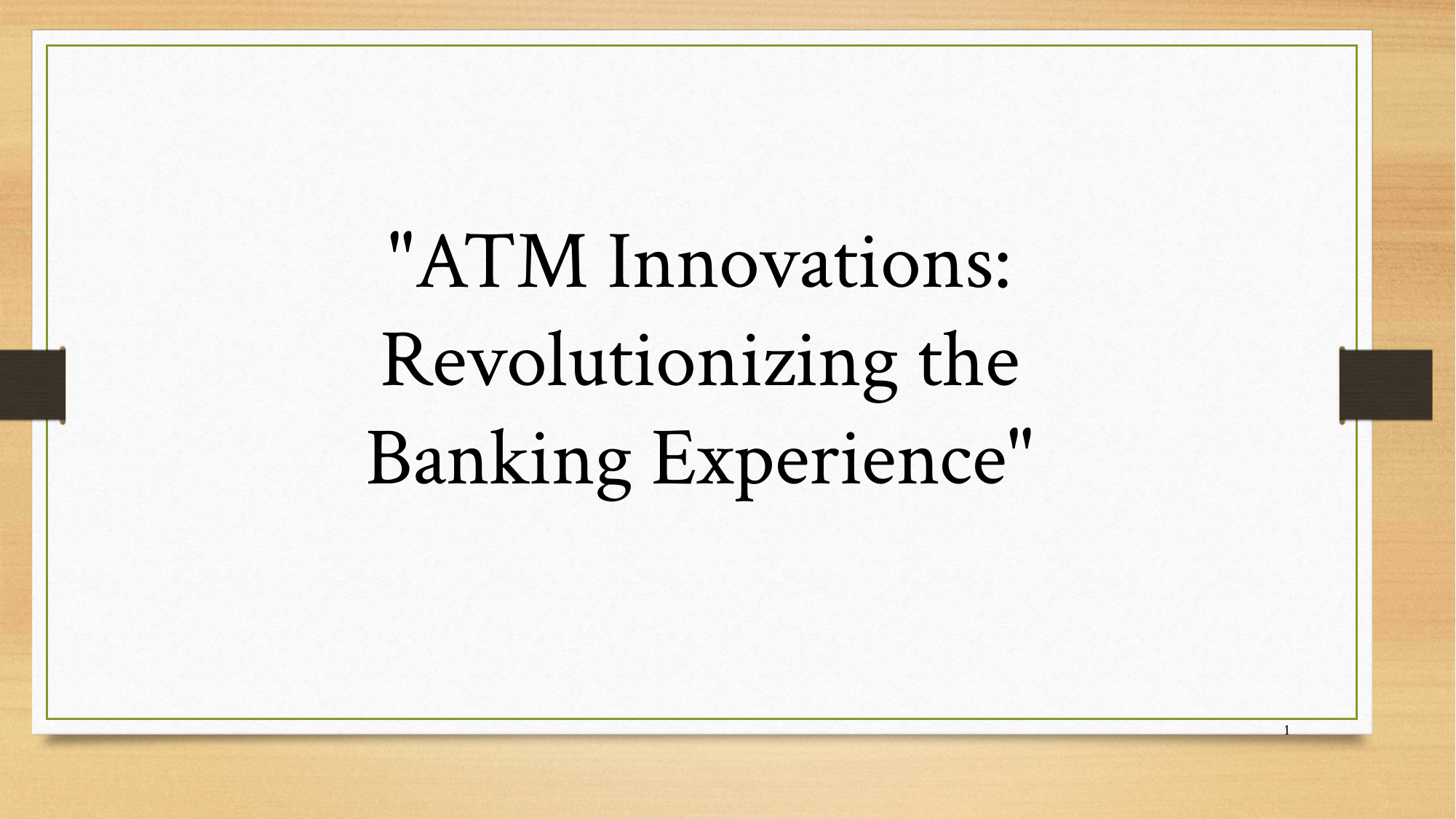

"ATM Innovations: Revolutionizing the Banking Experience"
1